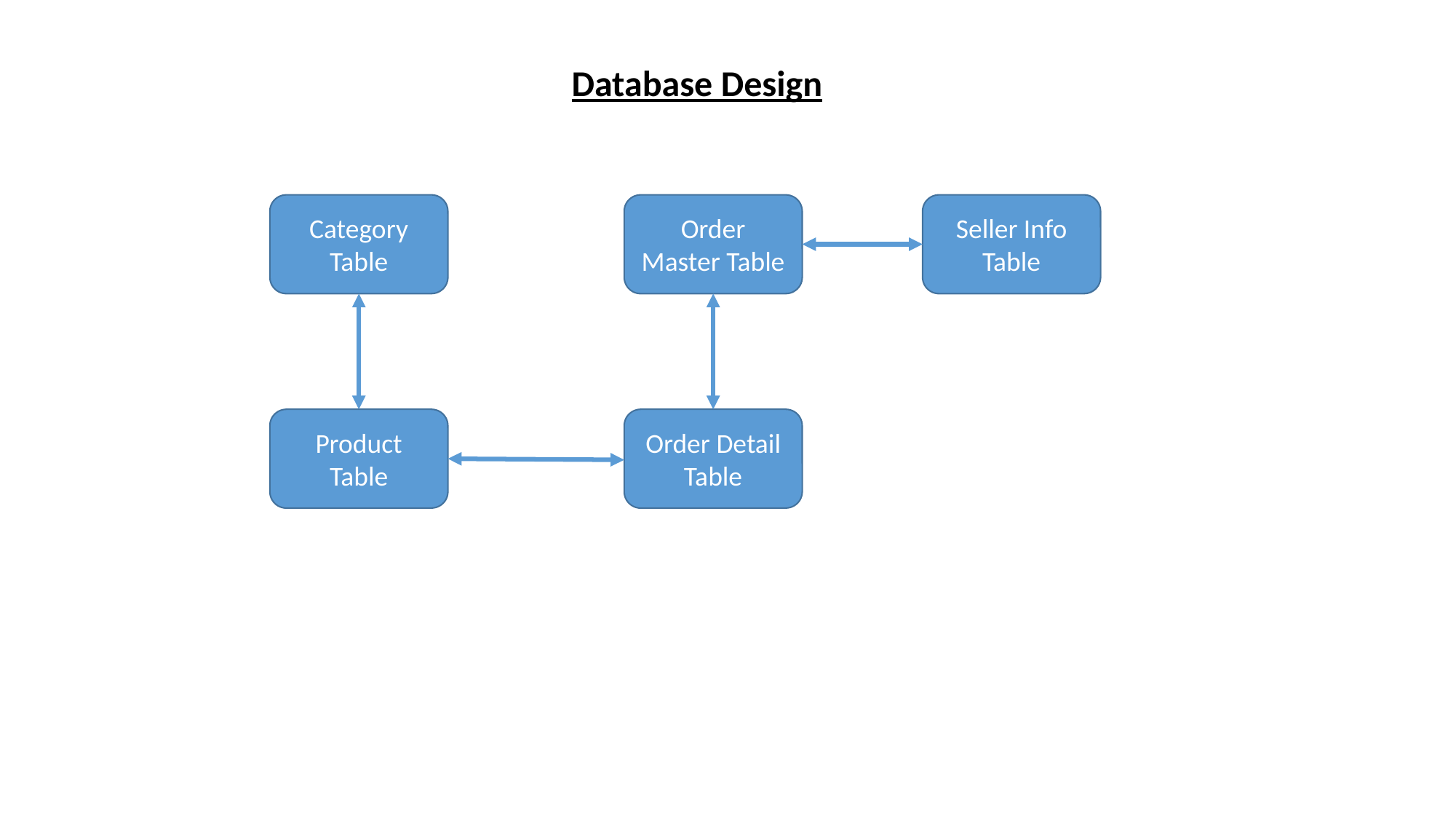

Database Design
Category Table
Order Master Table
Seller Info Table
Product Table
Order Detail Table